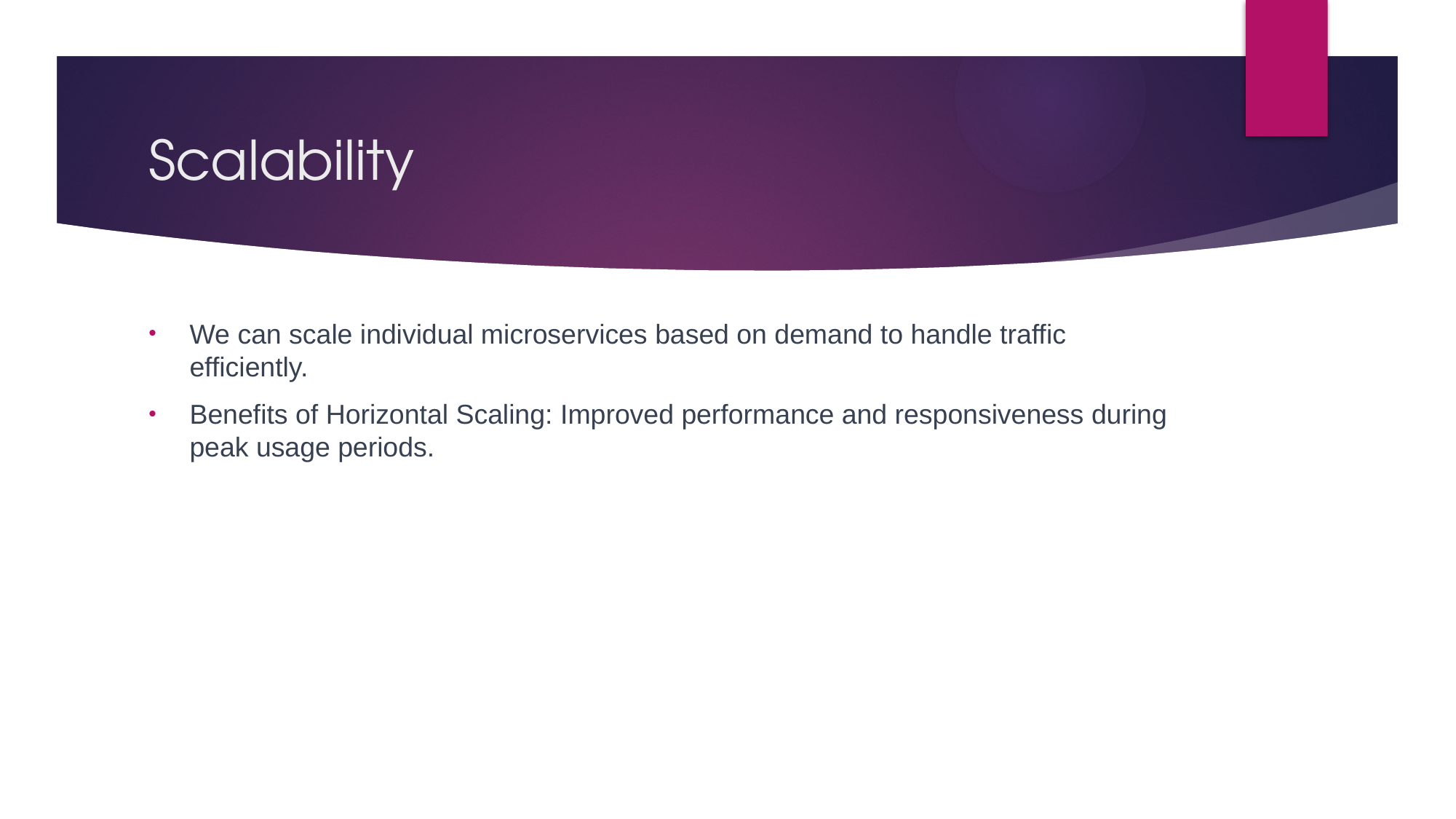

# Scalability
We can scale individual microservices based on demand to handle traffic efficiently.
Benefits of Horizontal Scaling: Improved performance and responsiveness during peak usage periods.